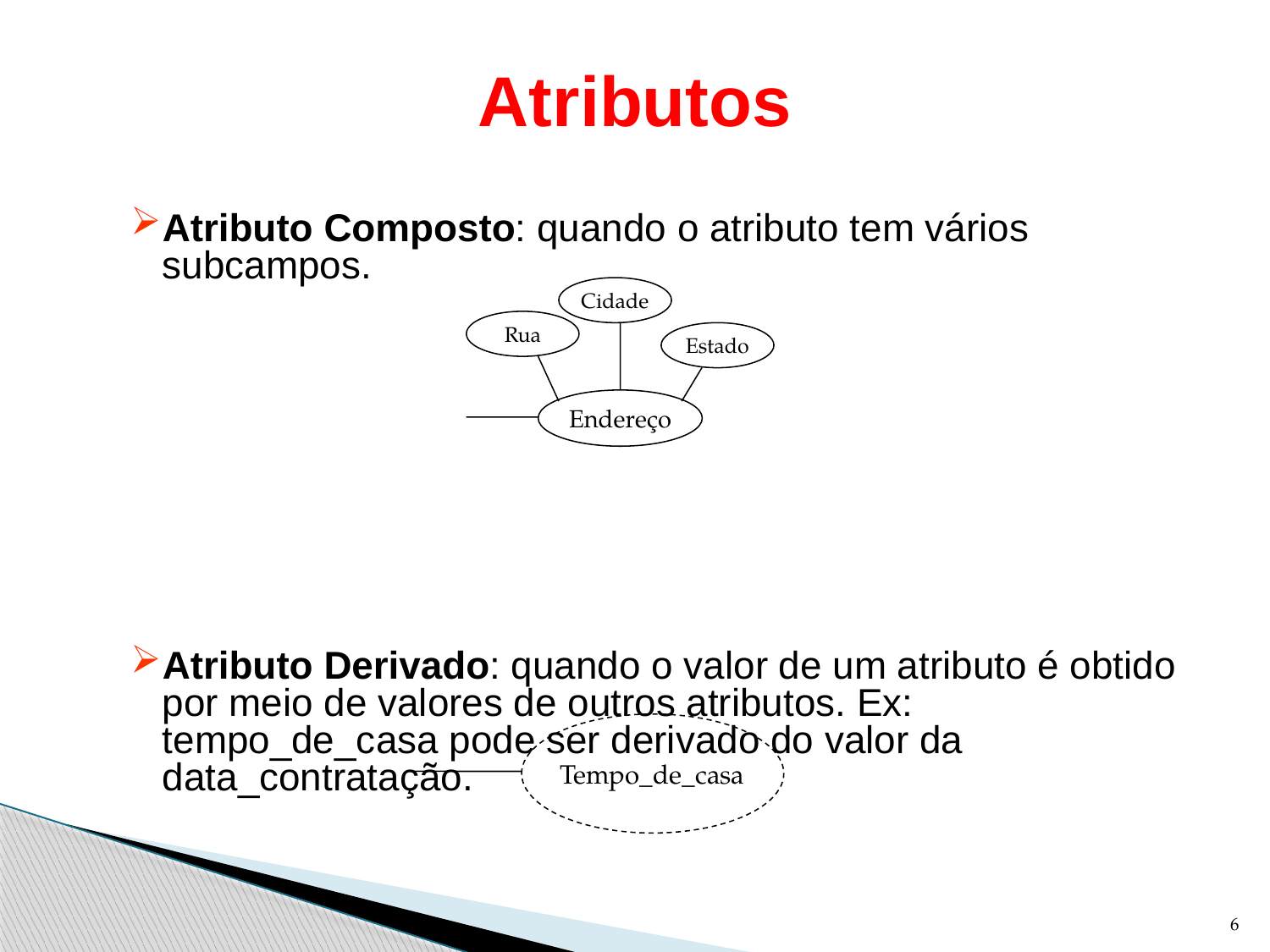

# Atributos
Atributo Composto: quando o atributo tem vários subcampos.

Atributo Derivado: quando o valor de um atributo é obtido por meio de valores de outros atributos. Ex: tempo_de_casa pode ser derivado do valor da data_contratação.

Cidade
Rua

Estado

Endereço

Tempo_de_casa

6